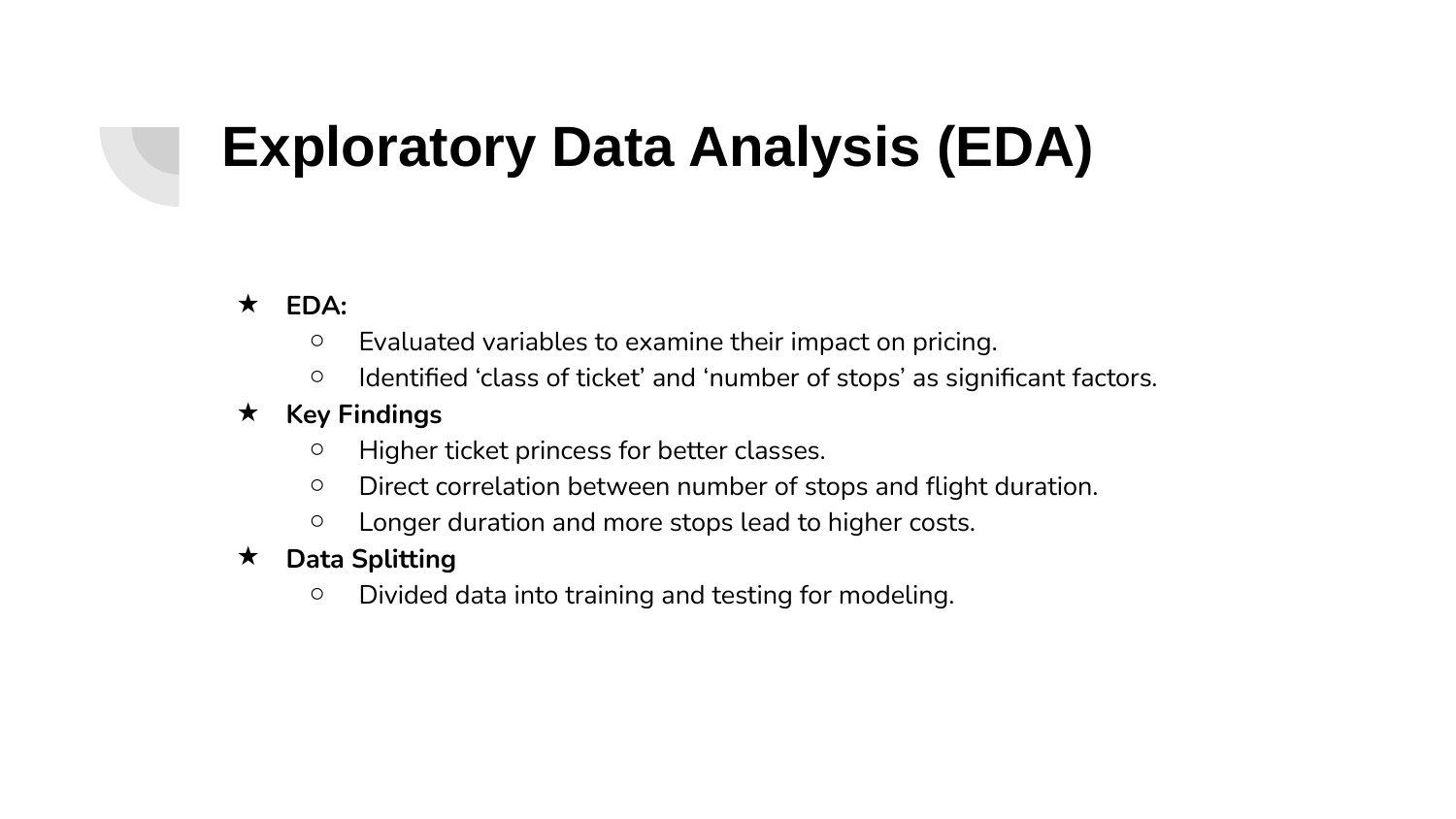

# Exploratory Data Analysis (EDA)
EDA:
Evaluated variables to examine their impact on pricing.
Identified ‘class of ticket’ and ‘number of stops’ as significant factors.
Key Findings
Higher ticket princess for better classes.
Direct correlation between number of stops and flight duration.
Longer duration and more stops lead to higher costs.
Data Splitting
Divided data into training and testing for modeling.